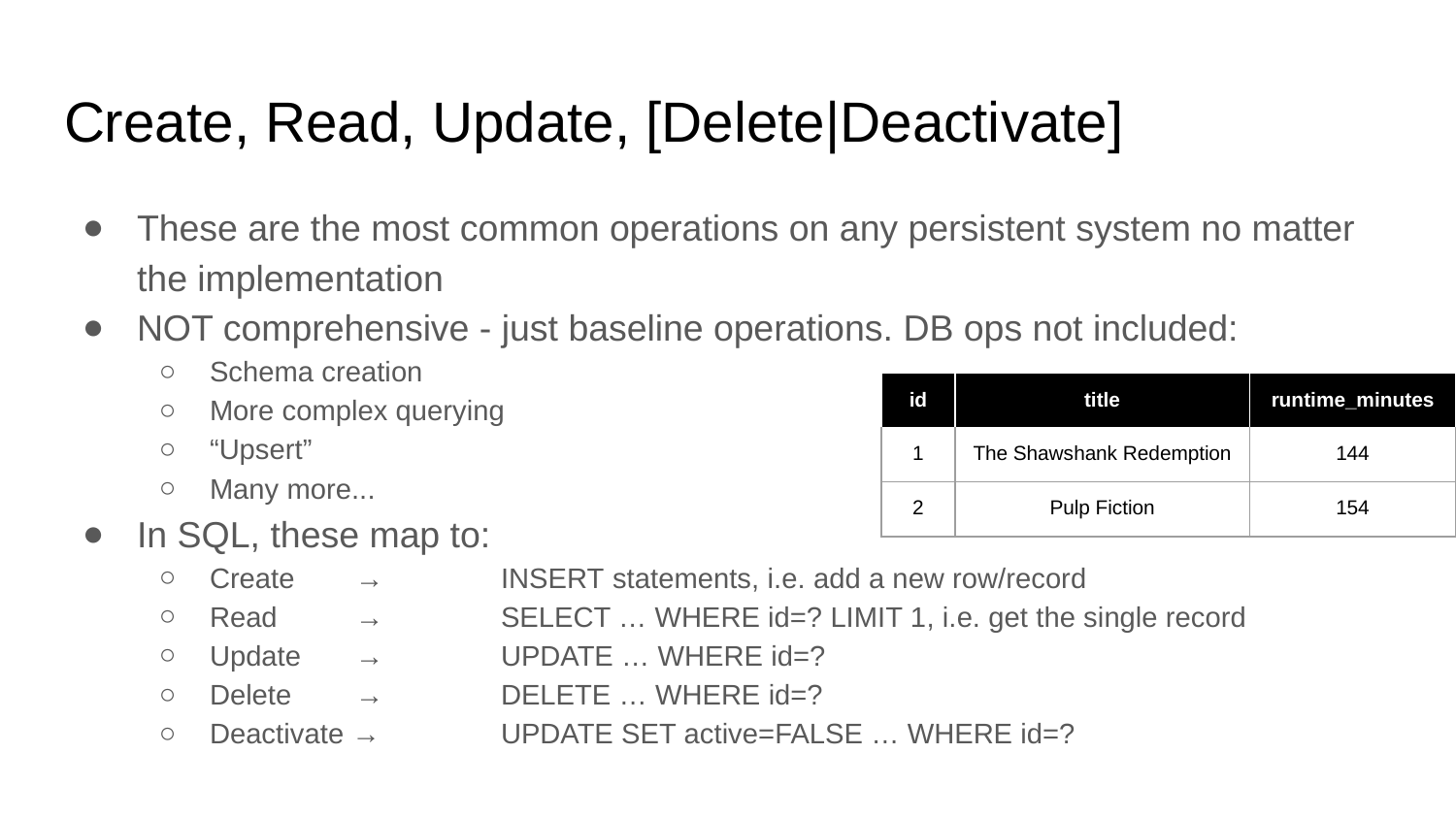

# Create, Read, Update, [Delete|Deactivate]
These are the most common operations on any persistent system no matter the implementation
NOT comprehensive - just baseline operations. DB ops not included:
Schema creation
More complex querying
“Upsert”
Many more...
In SQL, these map to:
Create 	→	INSERT statements, i.e. add a new row/record
Read 	→	SELECT … WHERE id=? LIMIT 1, i.e. get the single record
Update 	→ 	UPDATE … WHERE id=?
Delete 	→ 	DELETE … WHERE id=?
Deactivate → 	UPDATE SET active=FALSE … WHERE id=?
| id | title | runtime\_minutes |
| --- | --- | --- |
| 1 | The Shawshank Redemption | 144 |
| 2 | Pulp Fiction | 154 |